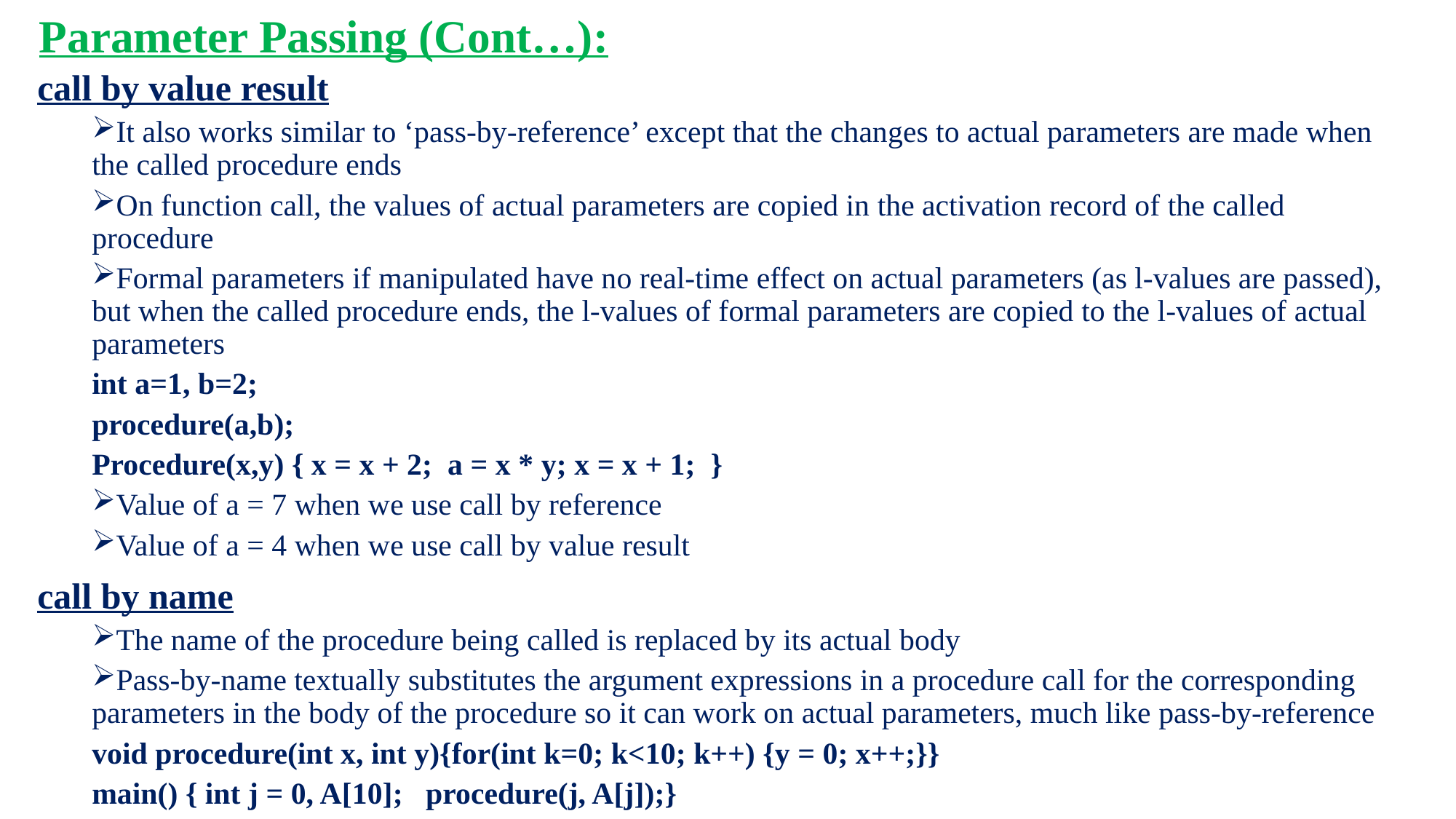

# Parameter Passing (Cont…):
call by value result
It also works similar to ‘pass-by-reference’ except that the changes to actual parameters are made when the called procedure ends
On function call, the values of actual parameters are copied in the activation record of the called procedure
Formal parameters if manipulated have no real-time effect on actual parameters (as l-values are passed), but when the called procedure ends, the l-values of formal parameters are copied to the l-values of actual parameters
int a=1, b=2;
procedure(a,b);
Procedure(x,y) { x = x + 2;  a = x * y; x = x + 1;  }
Value of a = 7 when we use call by reference
Value of a = 4 when we use call by value result
call by name
The name of the procedure being called is replaced by its actual body
Pass-by-name textually substitutes the argument expressions in a procedure call for the corresponding parameters in the body of the procedure so it can work on actual parameters, much like pass-by-reference
void procedure(int x, int y){for(int k=0; k<10; k++) {y = 0; x++;}}
main() { int j = 0, A[10];   procedure(j, A[j]);}